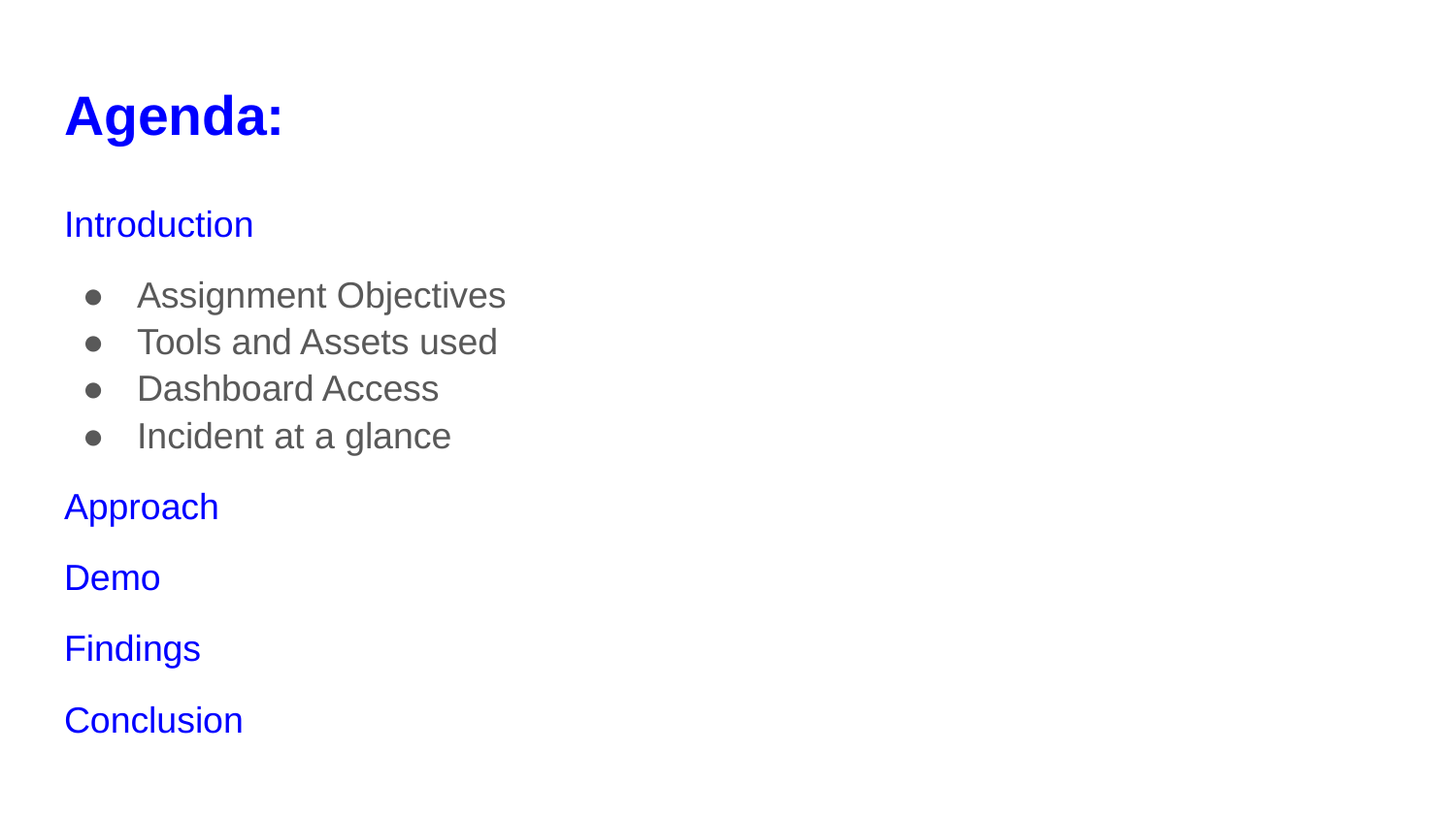

# Agenda:
Introduction
Assignment Objectives
Tools and Assets used
Dashboard Access
Incident at a glance
Approach
Demo
Findings
Conclusion